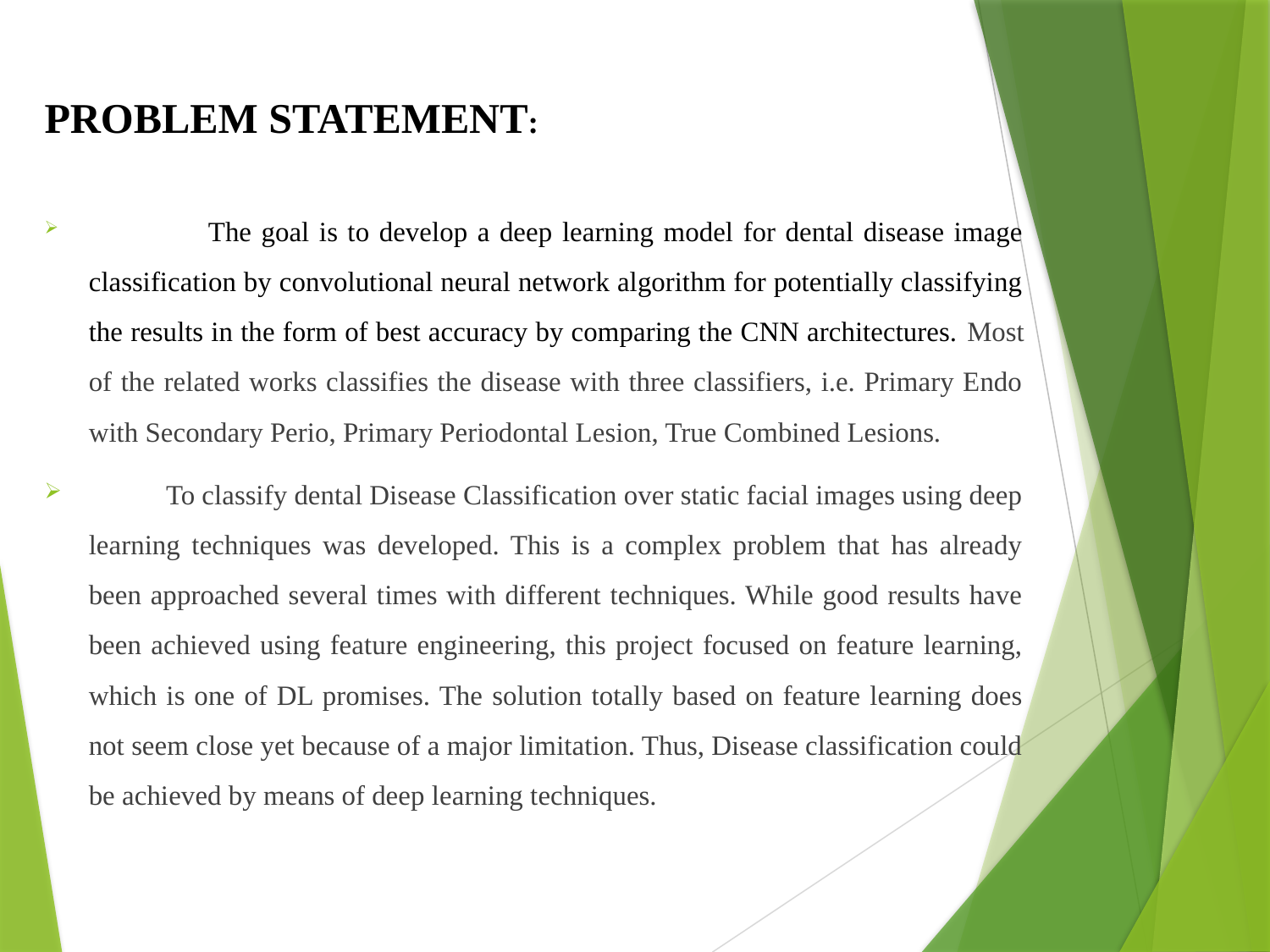

# PROBLEM STATEMENT:
              The goal is to develop a deep learning model for dental disease image classification by convolutional neural network algorithm for potentially classifying the results in the form of best accuracy by comparing the CNN architectures. Most of the related works classifies the disease with three classifiers, i.e. Primary Endo with Secondary Perio, Primary Periodontal Lesion, True Combined Lesions.
           To classify dental Disease Classification over static facial images using deep learning techniques was developed. This is a complex problem that has already been approached several times with different techniques. While good results have been achieved using feature engineering, this project focused on feature learning, which is one of DL promises. The solution totally based on feature learning does not seem close yet because of a major limitation. Thus, Disease classification could be achieved by means of deep learning techniques.